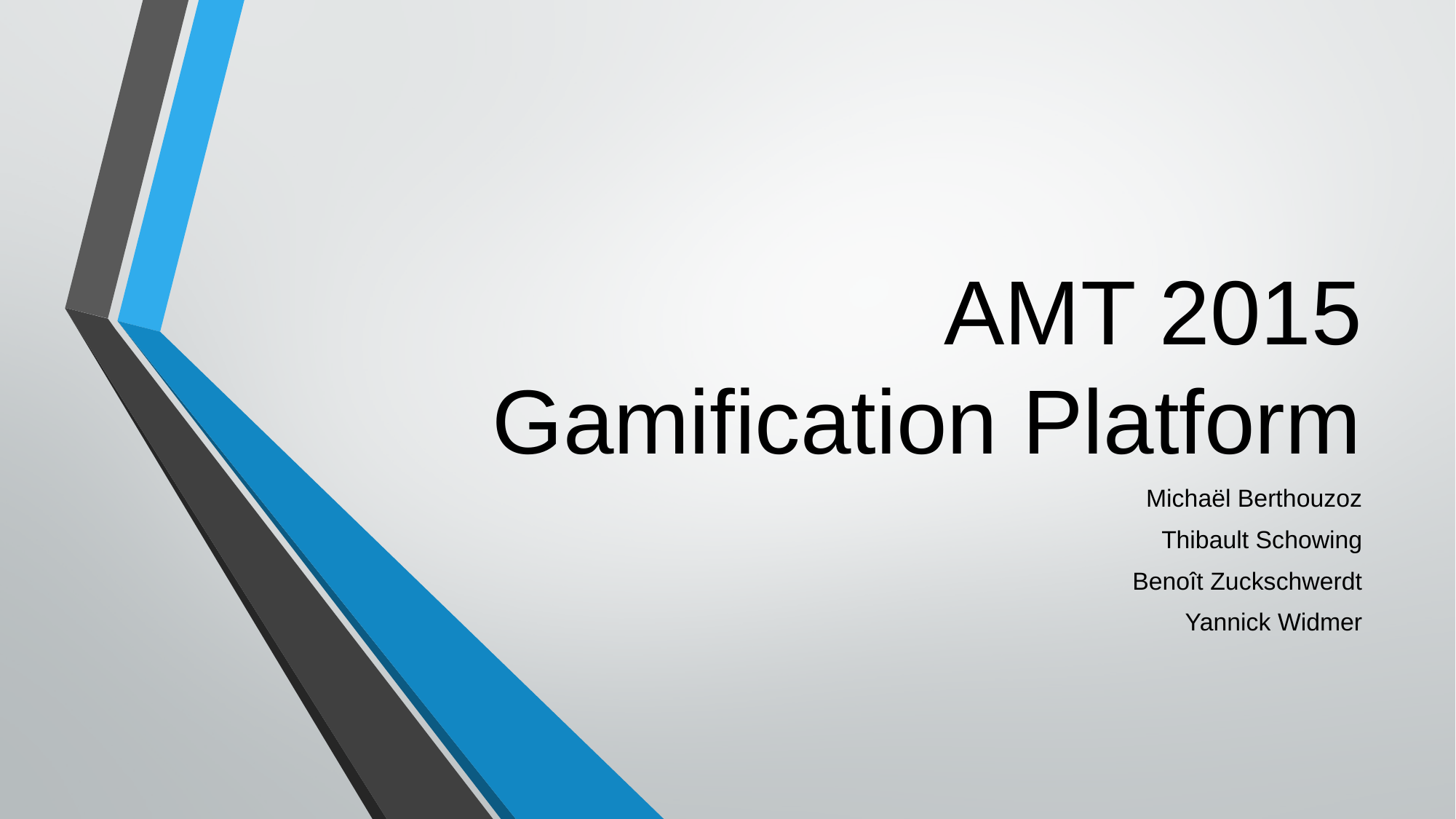

# AMT 2015 Gamification Platform
Michaël Berthouzoz
Thibault Schowing
Benoît Zuckschwerdt
Yannick Widmer